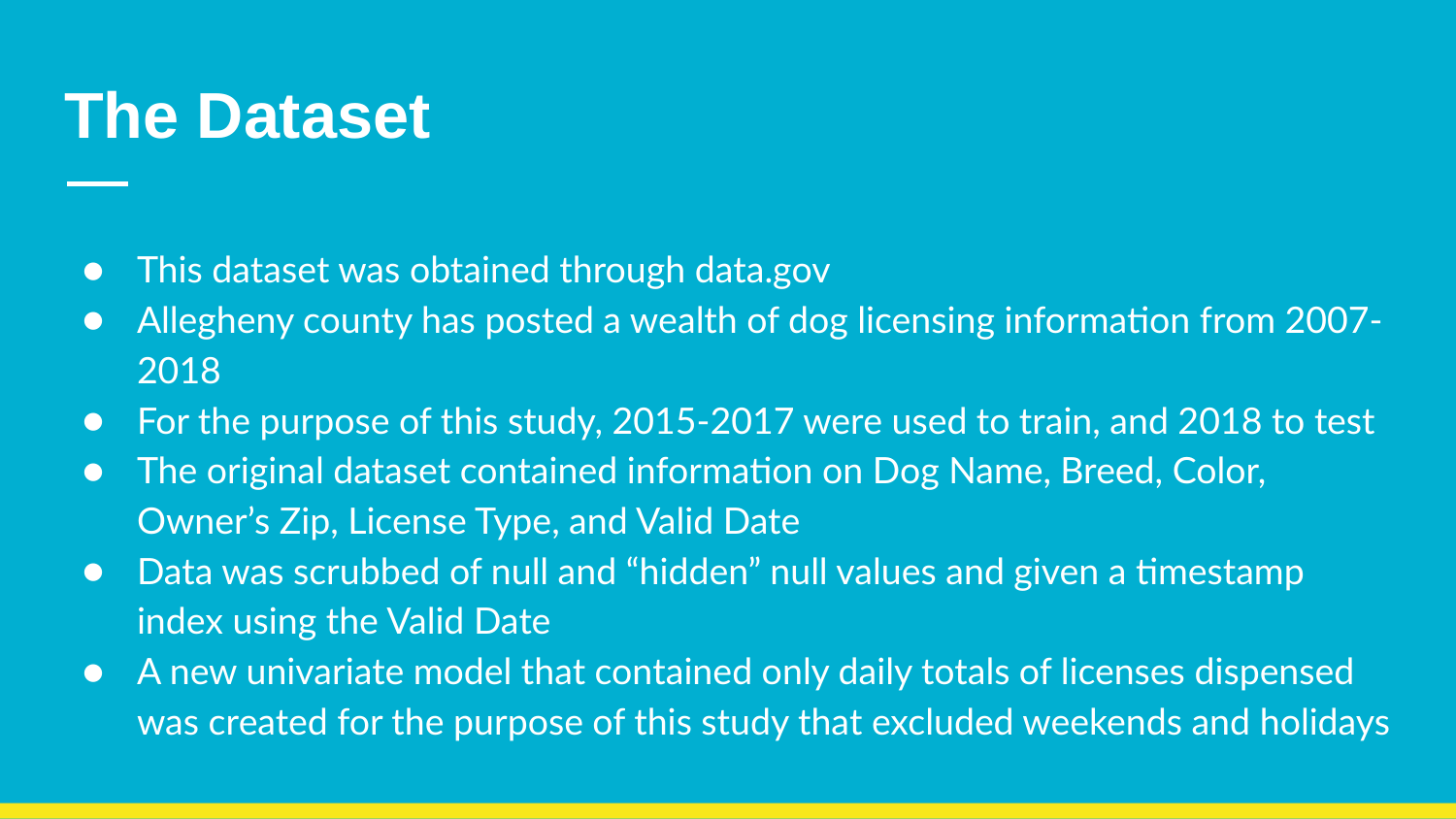

# The Dataset
This dataset was obtained through data.gov
Allegheny county has posted a wealth of dog licensing information from 2007-2018
For the purpose of this study, 2015-2017 were used to train, and 2018 to test
The original dataset contained information on Dog Name, Breed, Color, Owner’s Zip, License Type, and Valid Date
Data was scrubbed of null and “hidden” null values and given a timestamp index using the Valid Date
A new univariate model that contained only daily totals of licenses dispensed was created for the purpose of this study that excluded weekends and holidays